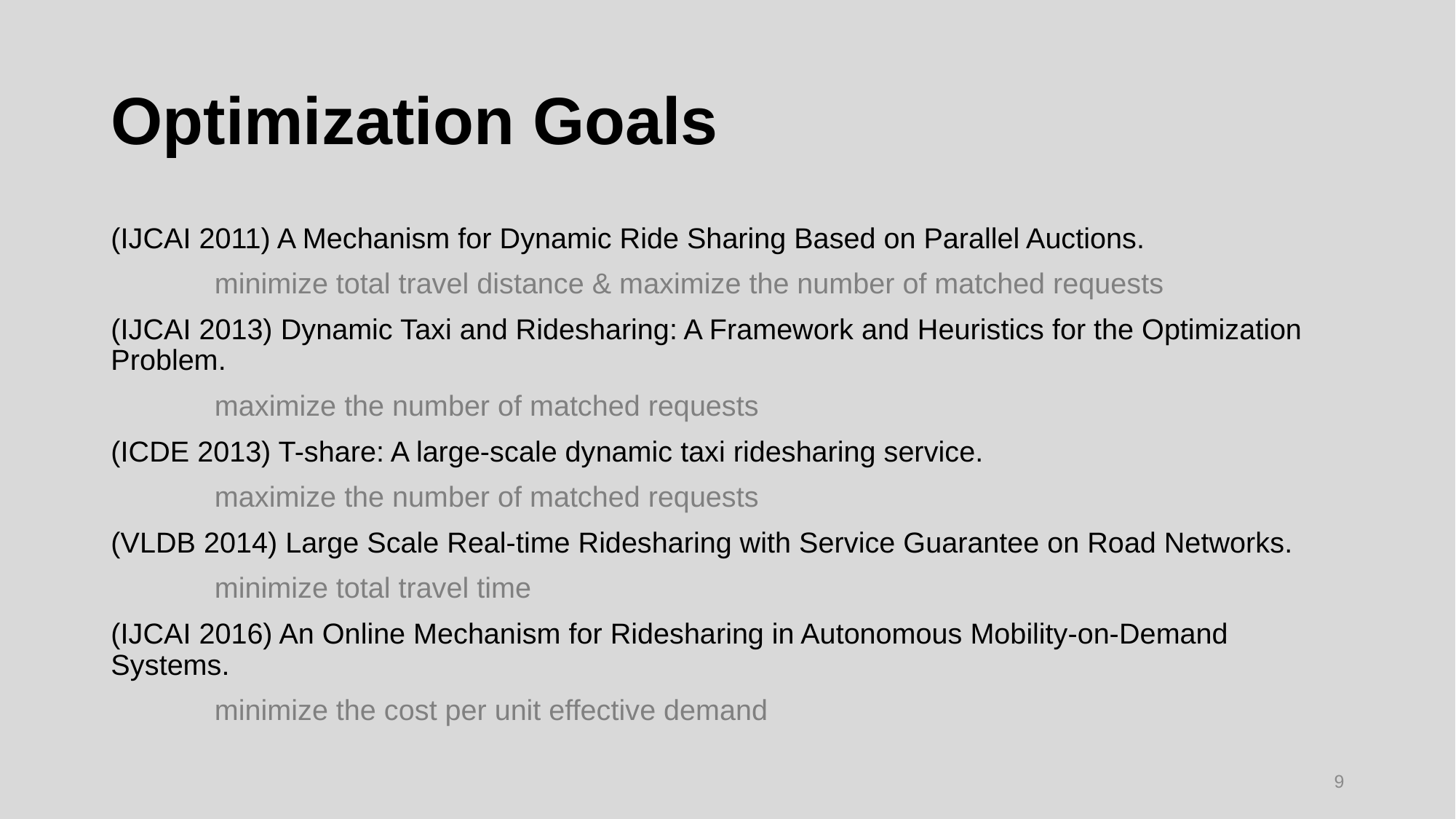

# Optimization Goals
(IJCAI 2011) A Mechanism for Dynamic Ride Sharing Based on Parallel Auctions.
	minimize total travel distance & maximize the number of matched requests
(IJCAI 2013) Dynamic Taxi and Ridesharing: A Framework and Heuristics for the Optimization Problem.
	maximize the number of matched requests
(ICDE 2013) T-share: A large-scale dynamic taxi ridesharing service.
	maximize the number of matched requests
(VLDB 2014) Large Scale Real-time Ridesharing with Service Guarantee on Road Networks.
	minimize total travel time
(IJCAI 2016) An Online Mechanism for Ridesharing in Autonomous Mobility-on-Demand Systems.
	minimize the cost per unit effective demand

9